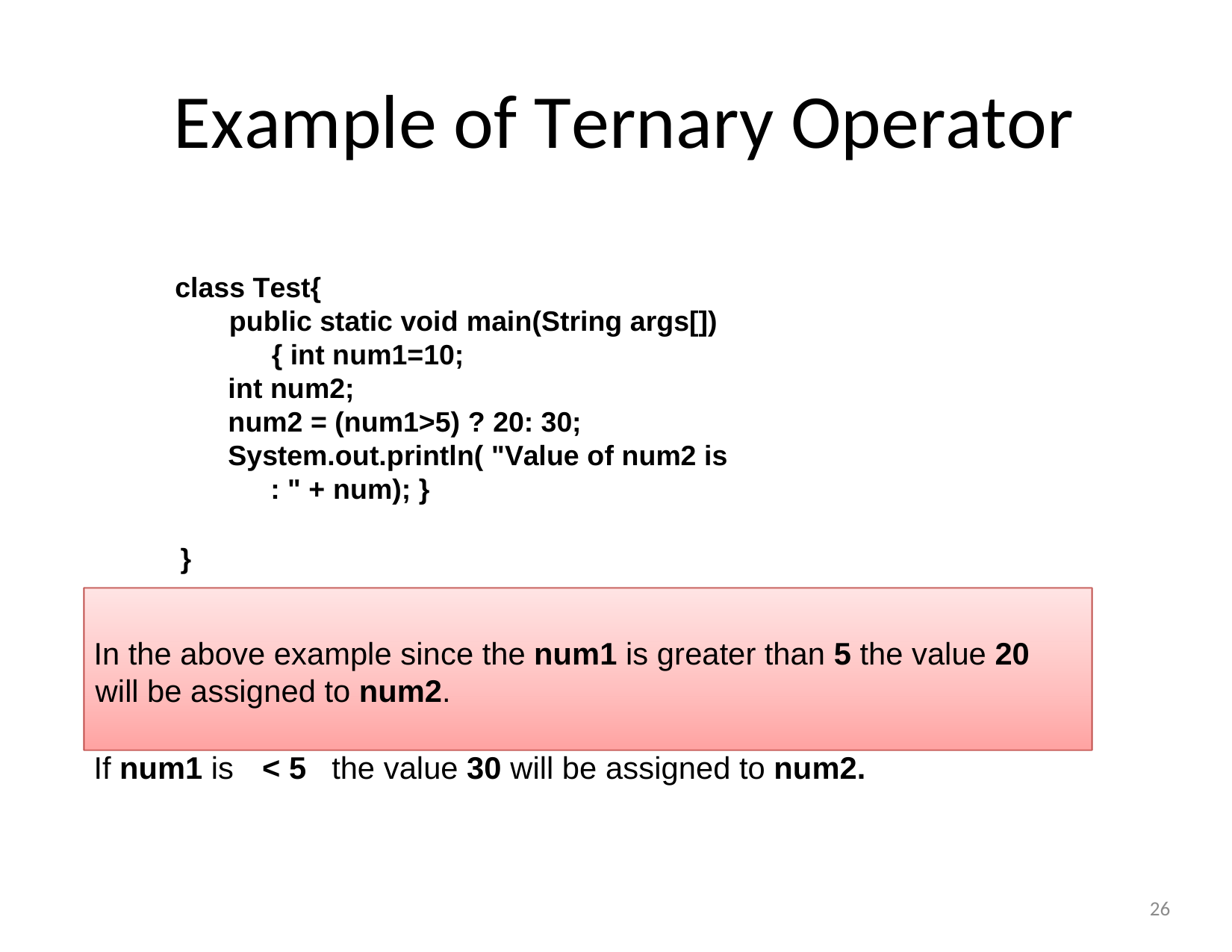

# Example of Ternary Operator
class Test{
public static void main(String args[]){ int num1=10;
int num2;
num2 = (num1>5) ? 20: 30;
System.out.println( "Value of num2 is : " + num); }

}

In the above example since the num1 is greater than 5 the value 20 will be assigned to num2.

If num1 is	< 5	the value 30 will be assigned to num2.

26